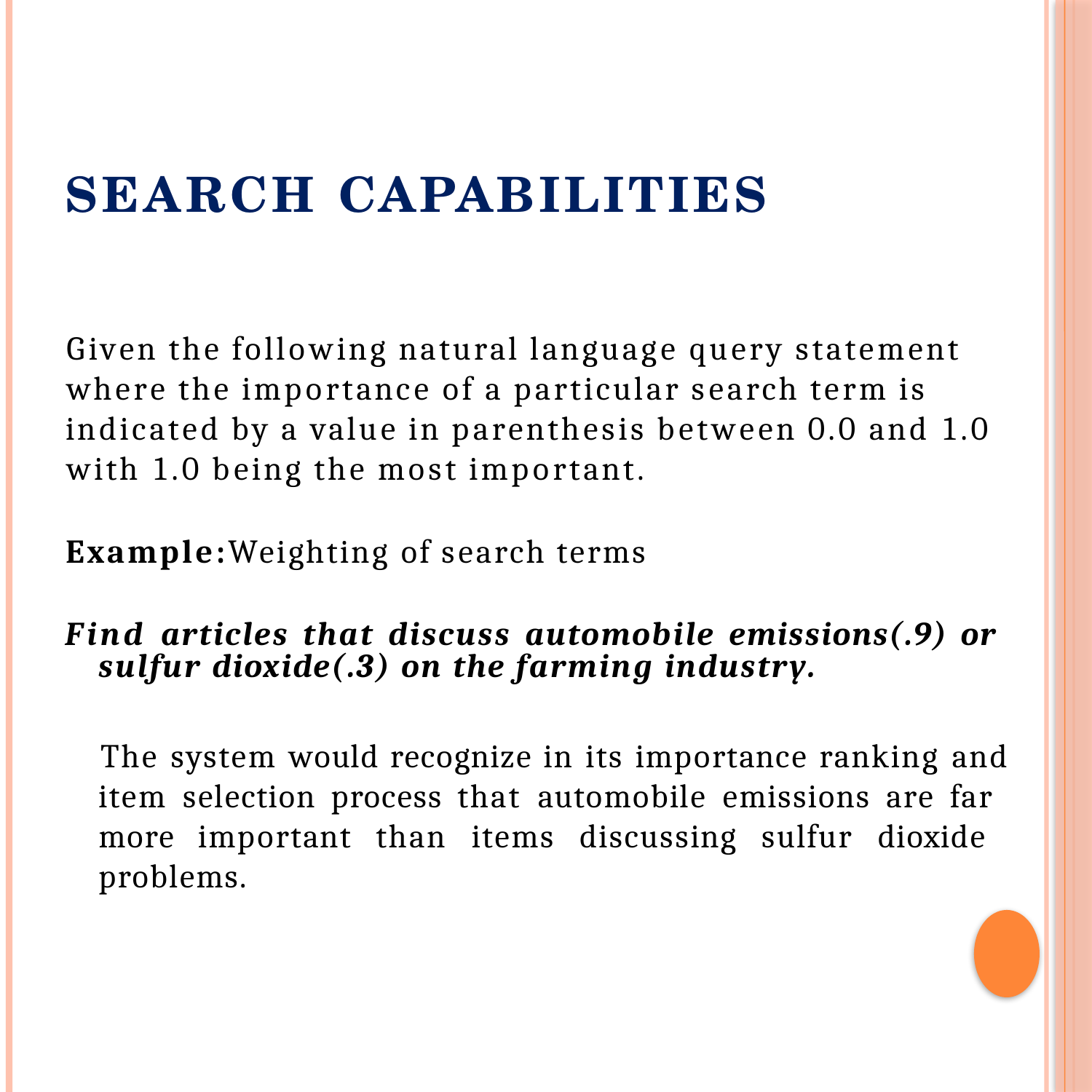

# SEARCH CAPABILITIES

Given the following natural language query statement where the importance of a particular search term is indicated by a value in parenthesis between 0.0 and 1.0 with 1.0 being the most important.

Example:Weighting of search terms

Find articles that discuss automobile emissions(.9) or  sulfur dioxide(.3) on the farming industry.

   The system would recognize in its importance ranking and item selection process that automobile emissions are far  more important than items discussing sulfur dioxide  problems.